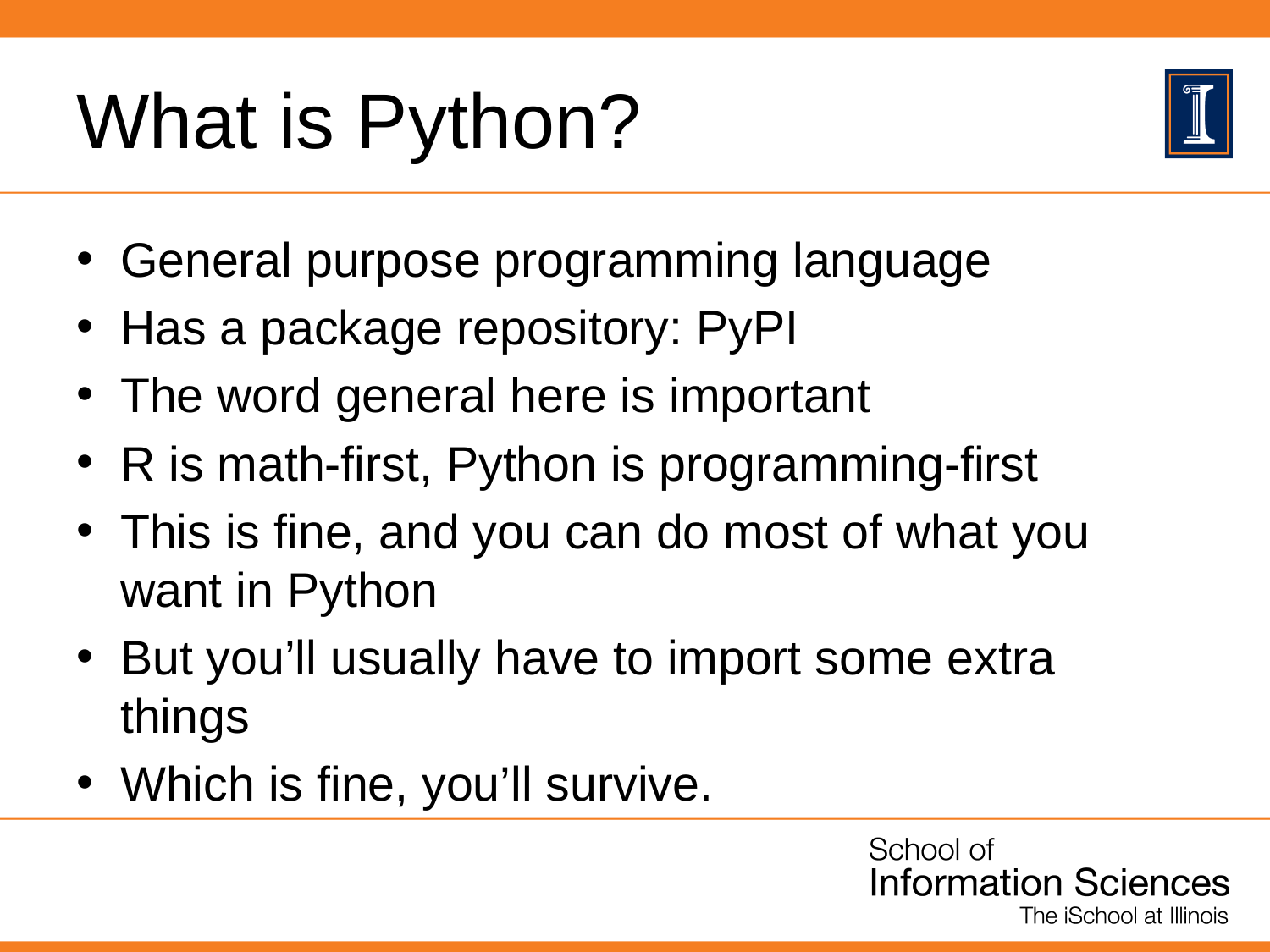

# What is Python?
General purpose programming language
Has a package repository: PyPI
The word general here is important
R is math-first, Python is programming-first
This is fine, and you can do most of what you want in Python
But you’ll usually have to import some extra things
Which is fine, you’ll survive.